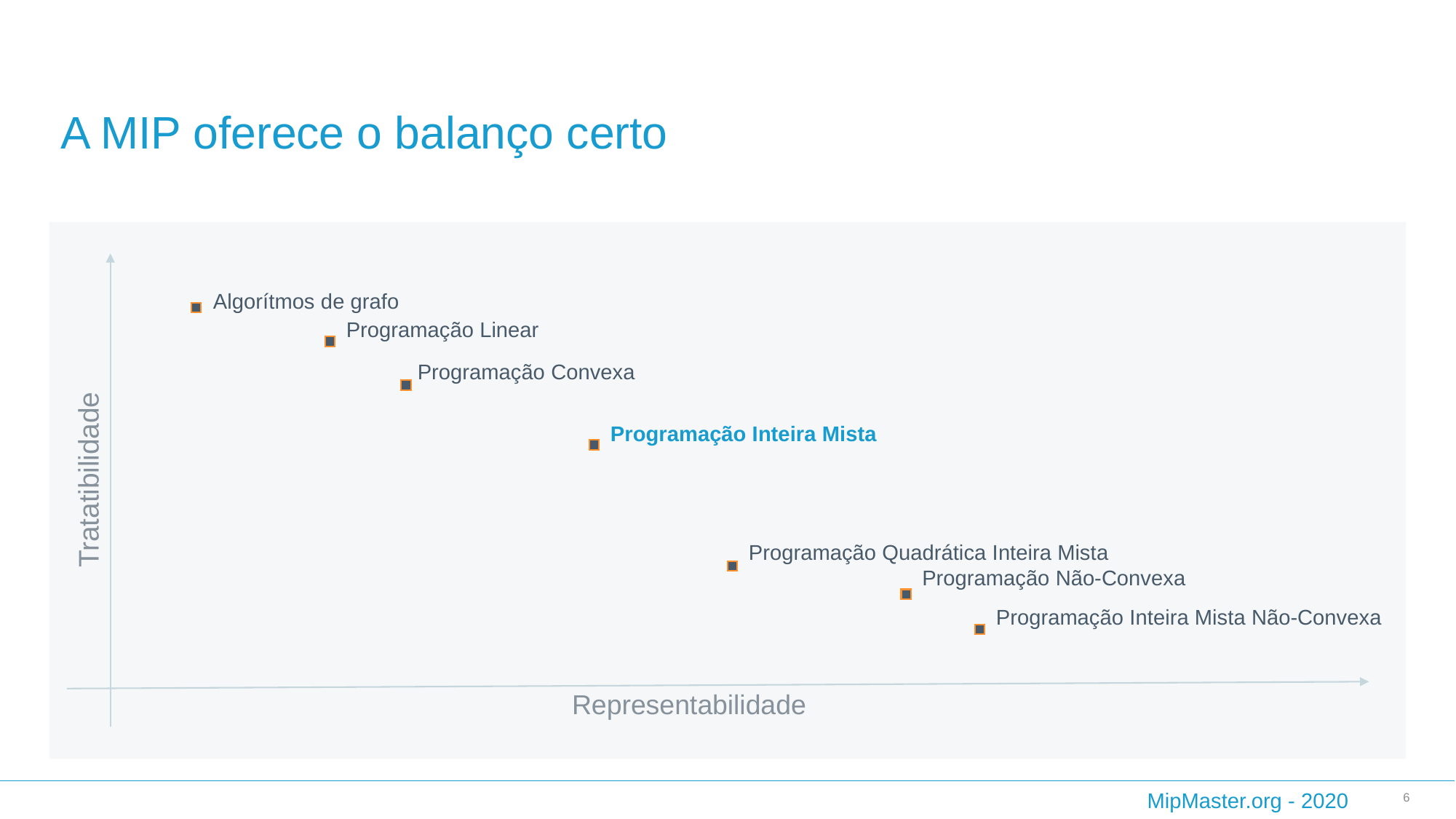

# A MIP oferece o balanço certo

Algorítmos de grafo

Programação Linear

Programação Convexa

Programação Inteira Mista

Tratatibilidade
Programação Quadrática Inteira Mista
Programação Não-Convexa

Programação Inteira Mista Não-Convexa

Representabilidade
6
MipMaster.org - 2020